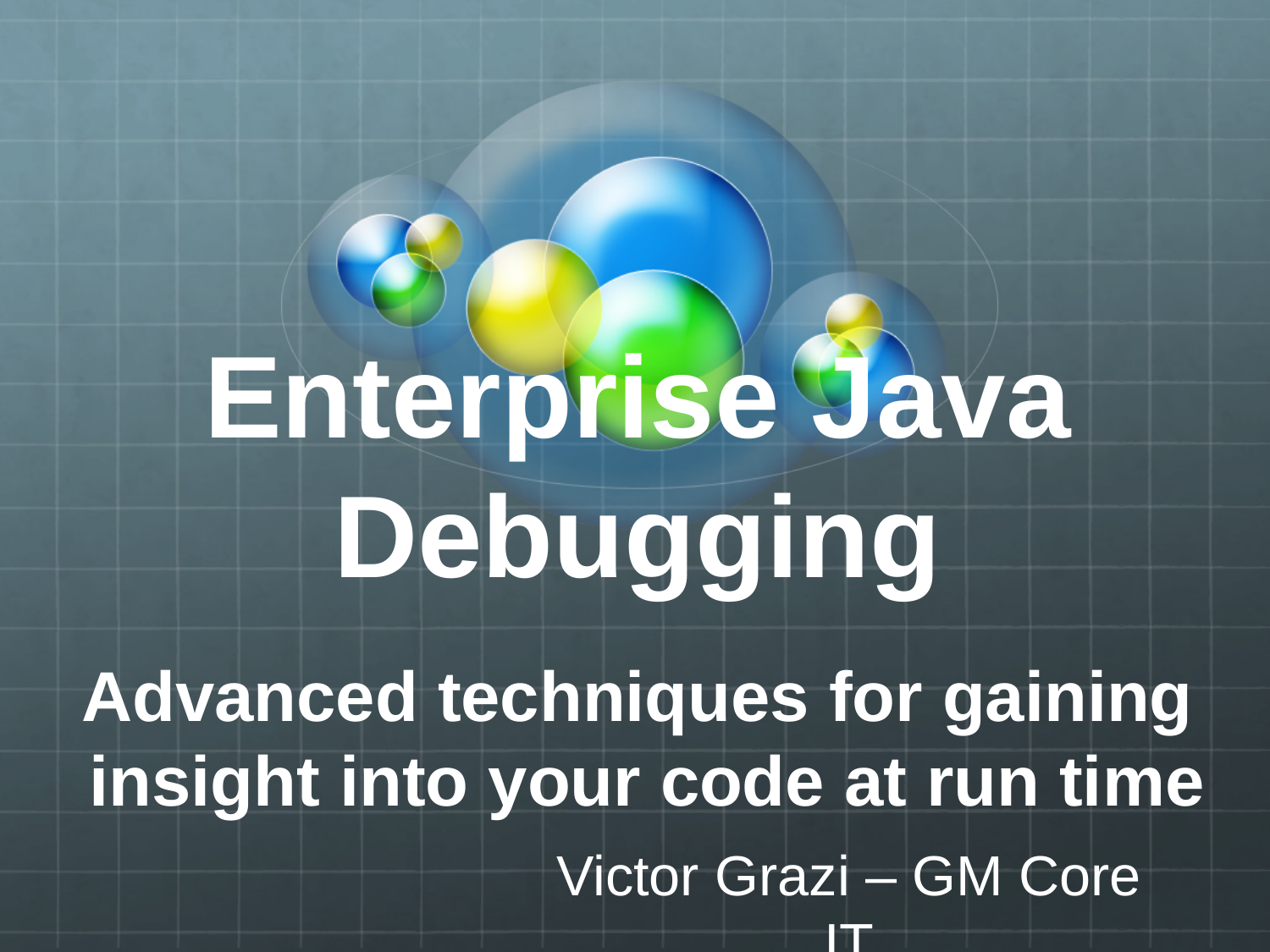

# Enterprise Java Debugging Advanced techniques for gaining insight into your code at run time
Victor Grazi – GM Core IT